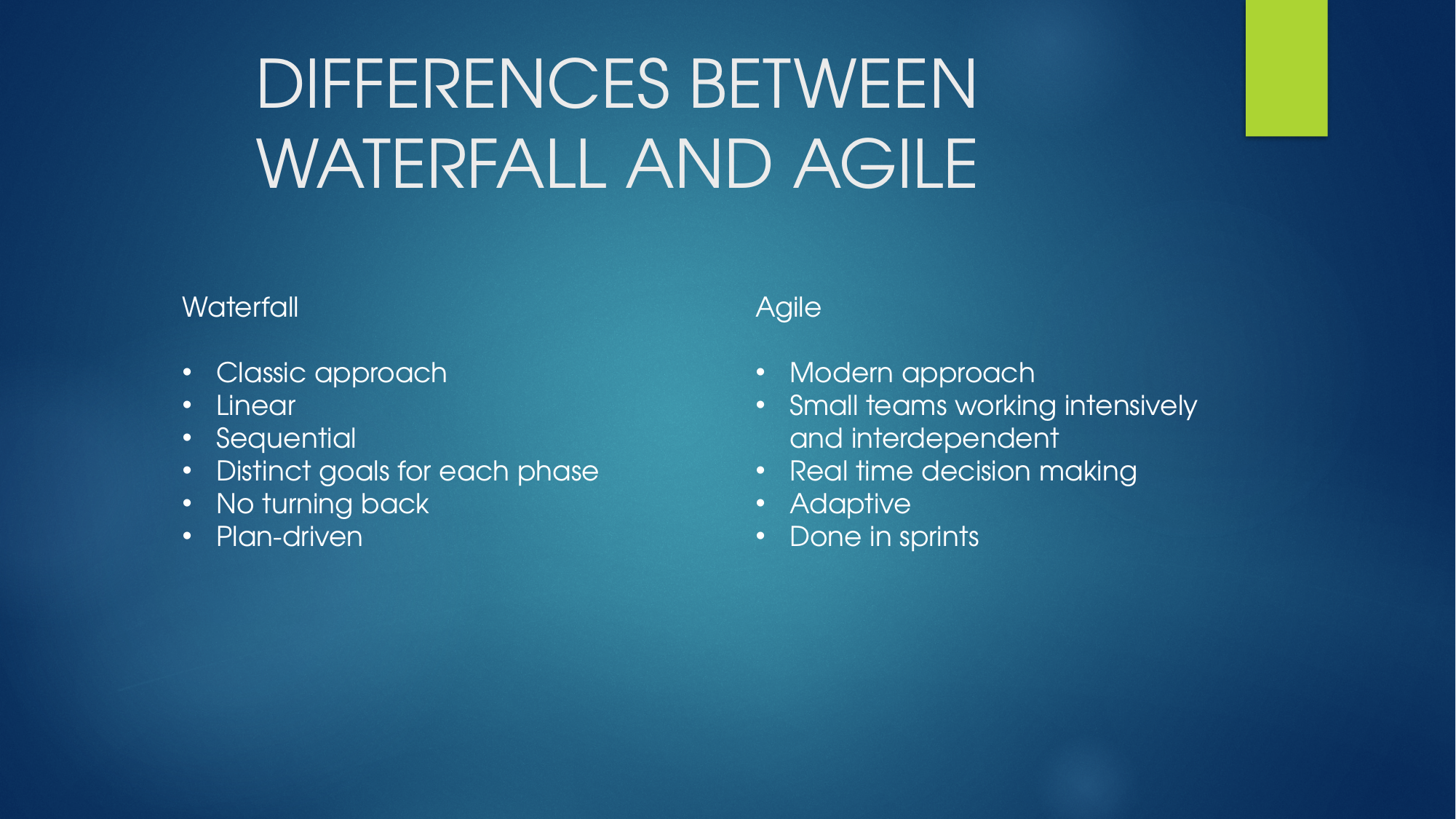

# DIFFERENCES BETWEEN WATERFALL AND AGILE
Waterfall

Classic approach
Linear
Sequential
Distinct goals for each phase
No turning back
Plan-driven
Agile

Modern approach
Small teams working intensively and interdependent
Real time decision making
Adaptive
Done in sprints